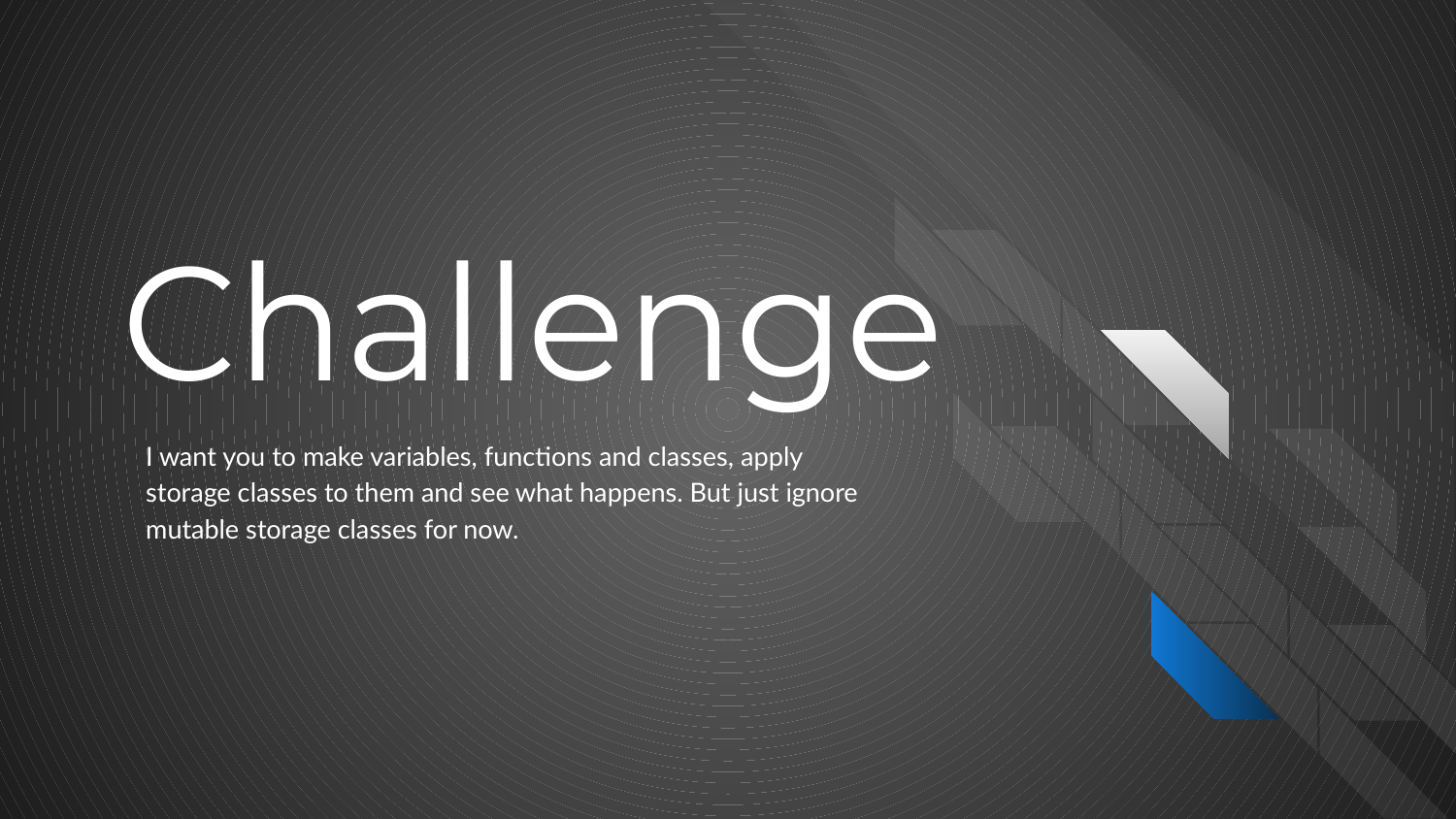

# Challenge
I want you to make variables, functions and classes, apply storage classes to them and see what happens. But just ignore mutable storage classes for now.